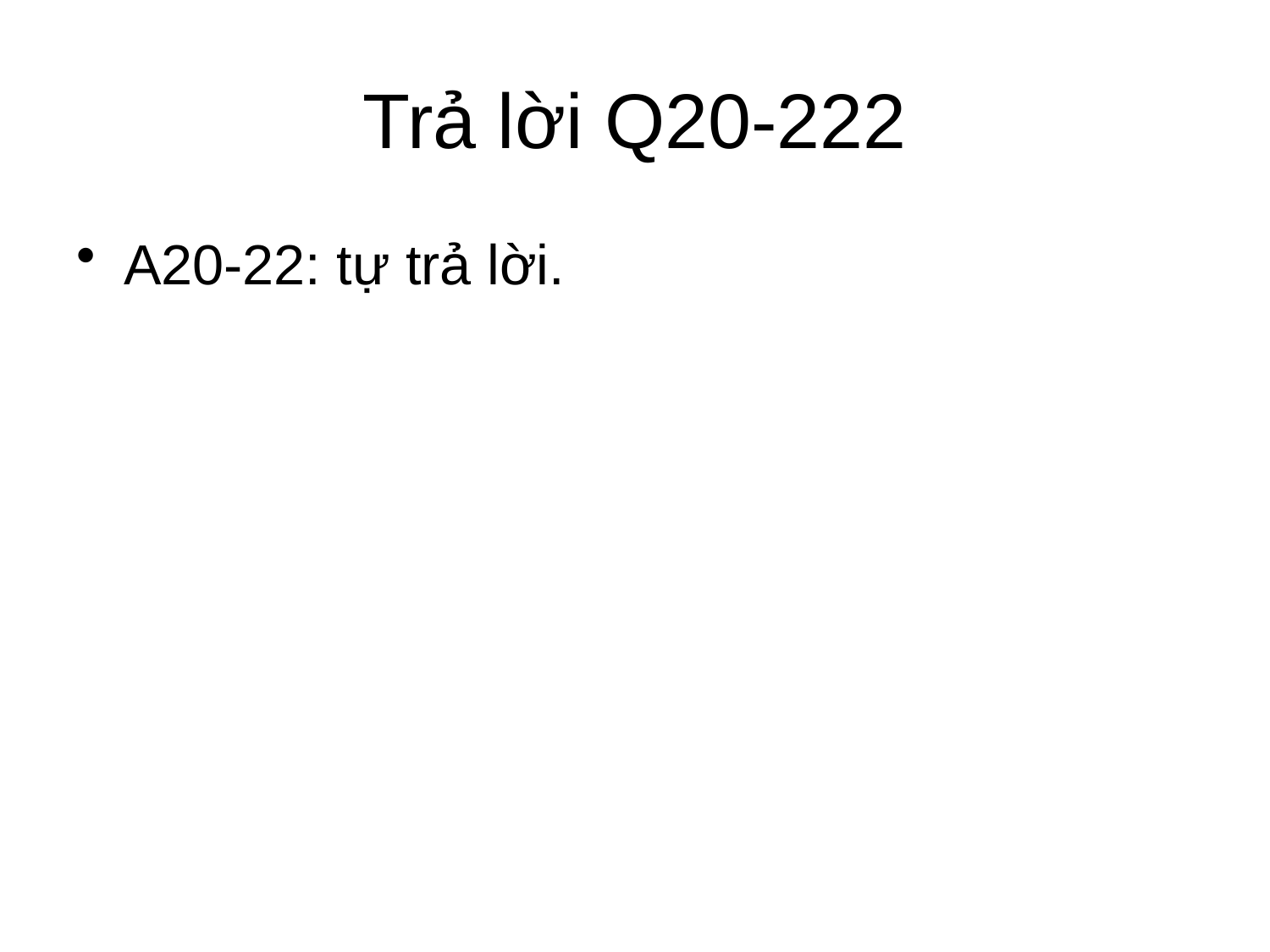

# Trả lời Q20-222
A20-22: tự trả lời.